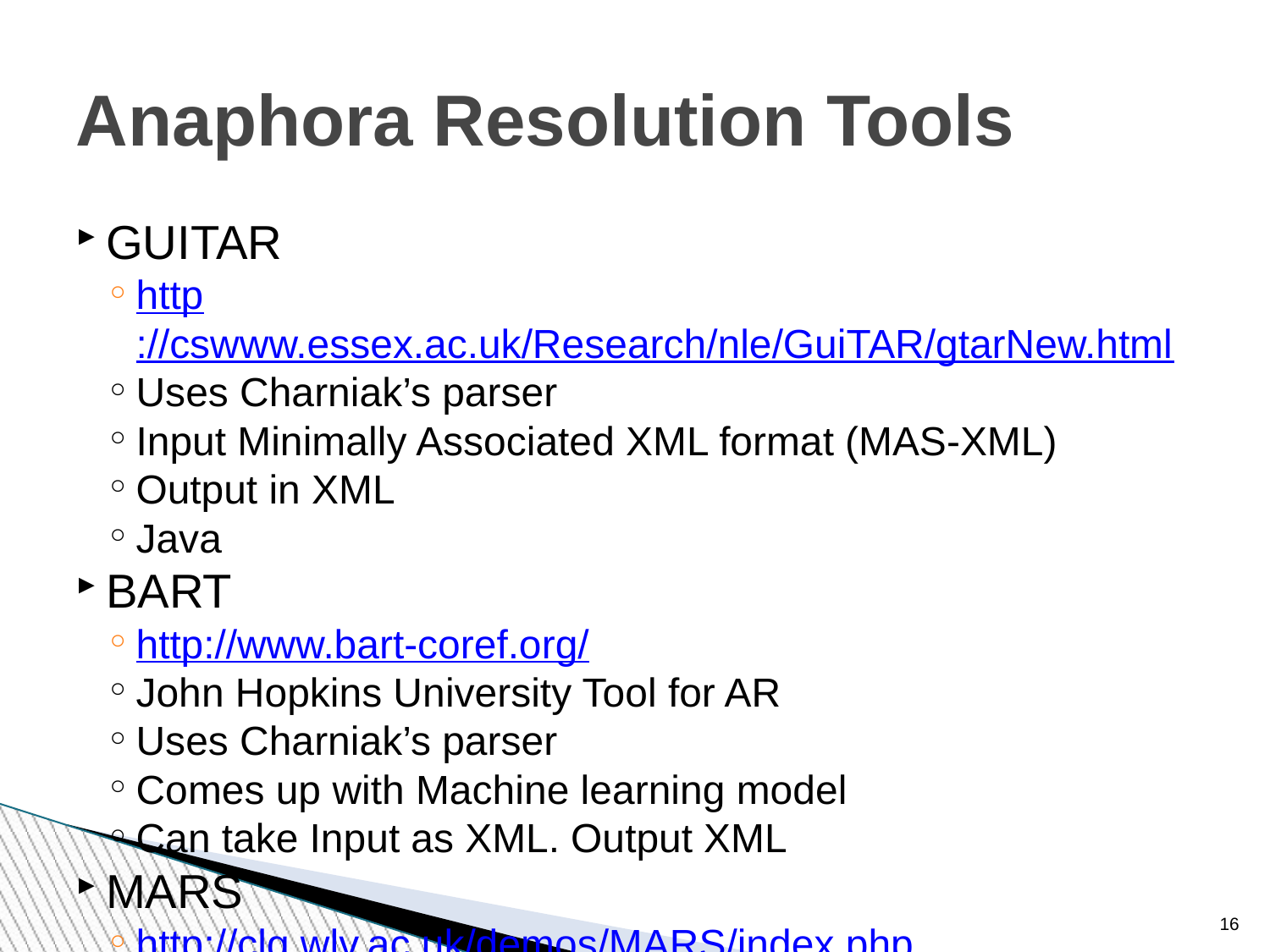

Anaphora Resolution Tools
GUITAR
http://cswww.essex.ac.uk/Research/nle/GuiTAR/gtarNew.html
Uses Charniak’s parser
Input Minimally Associated XML format (MAS-XML)
Output in XML
Java
BART
http://www.bart-coref.org/
John Hopkins University Tool for AR
Uses Charniak’s parser
Comes up with Machine learning model
Can take Input as XML. Output XML
MARS
http://clg.wlv.ac.uk/demos/MARS/index.php
Built on Mitkov principle
Uses certain linguistic rules
If your data has noises, don’t use it.
Java-RAP (pronouns)
http://aye.comp.nus.edu.sg/~qiu/NLPTools/JavaRAP.html
Working on Lipin and Leass rules (1994)
Uses Charniak’s parser
16